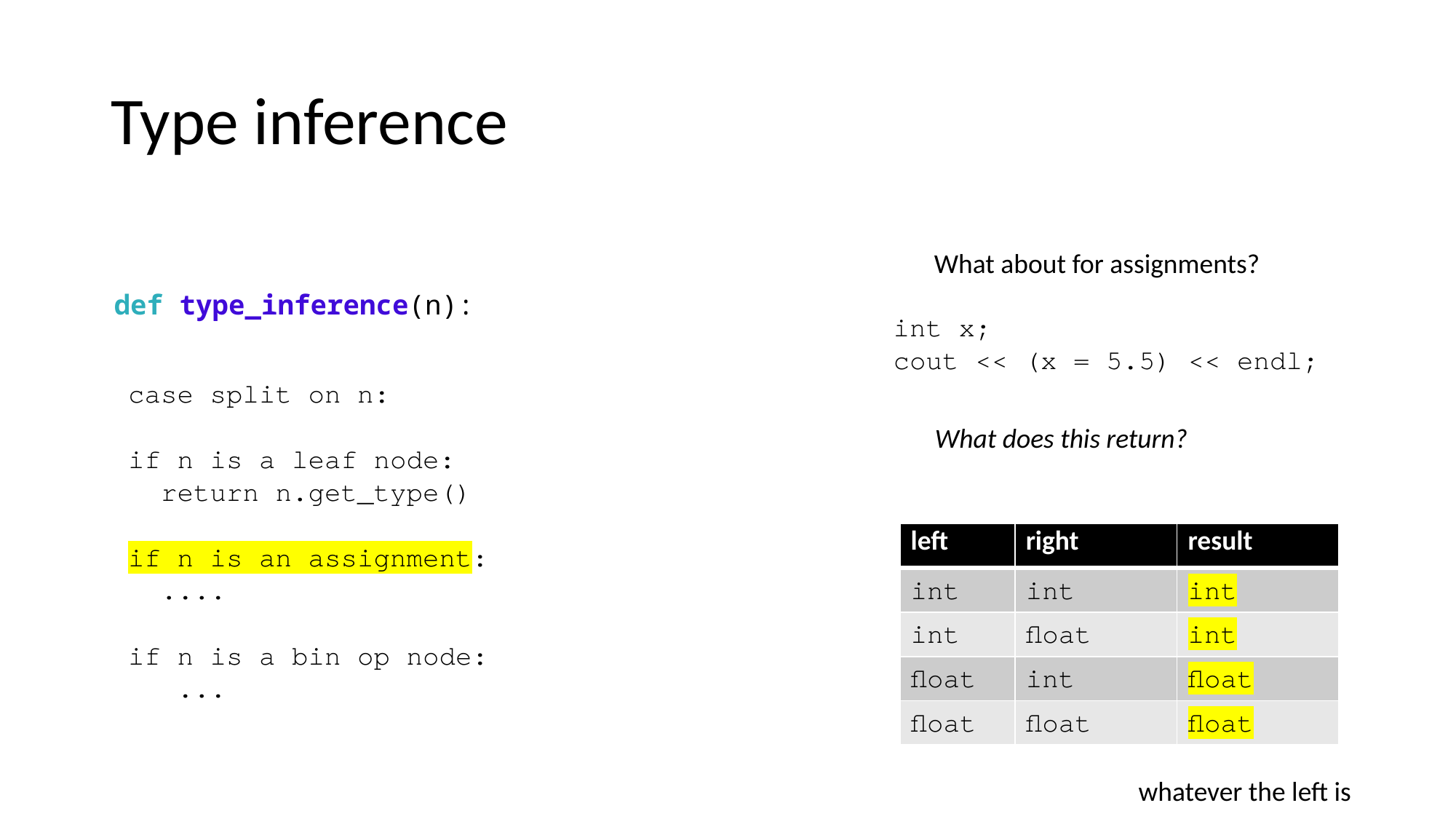

# Type inference
What about for assignments?
def type_inference(n):
int x;
cout << (x = 5.5) << endl;
case split on n:

if n is a leaf node:
  return n.get_type()

if n is an assignment:
  ....

if n is a bin op node:
   ...
What does this return?
| left | right | result |
| --- | --- | --- |
| int | int | int |
| int | float | int |
| float | int | float |
| float | float | float |
whatever the left is